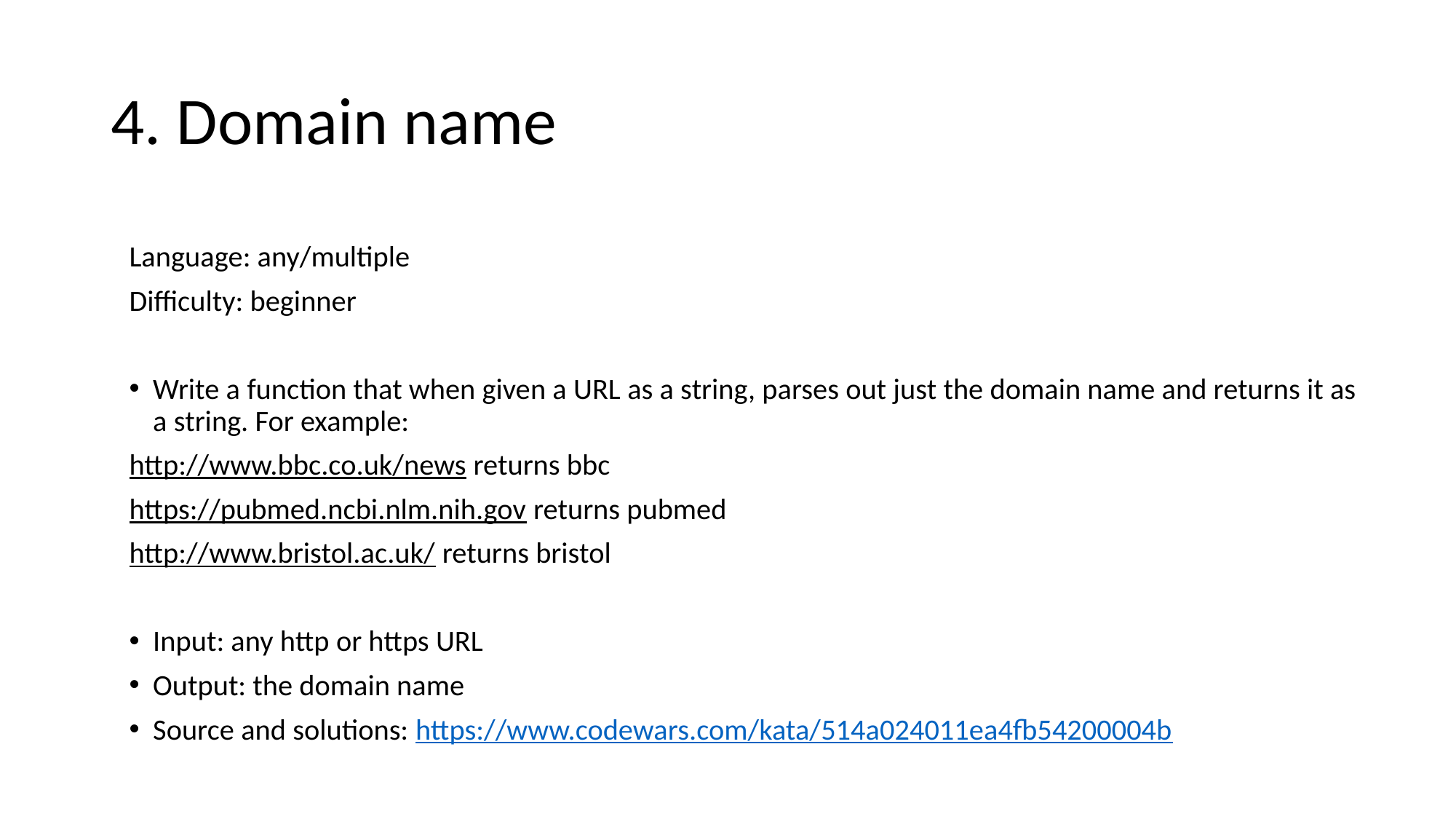

# 4. Domain name
Language: any/multiple
Difficulty: beginner

Write a function that when given a URL as a string, parses out just the domain name and returns it as a string. For example:
http://www.bbc.co.uk/news returns bbc
https://pubmed.ncbi.nlm.nih.gov returns pubmed
http://www.bristol.ac.uk/ returns bristol

Input: any http or https URL
Output: the domain name
Source and solutions: https://www.codewars.com/kata/514a024011ea4fb54200004b